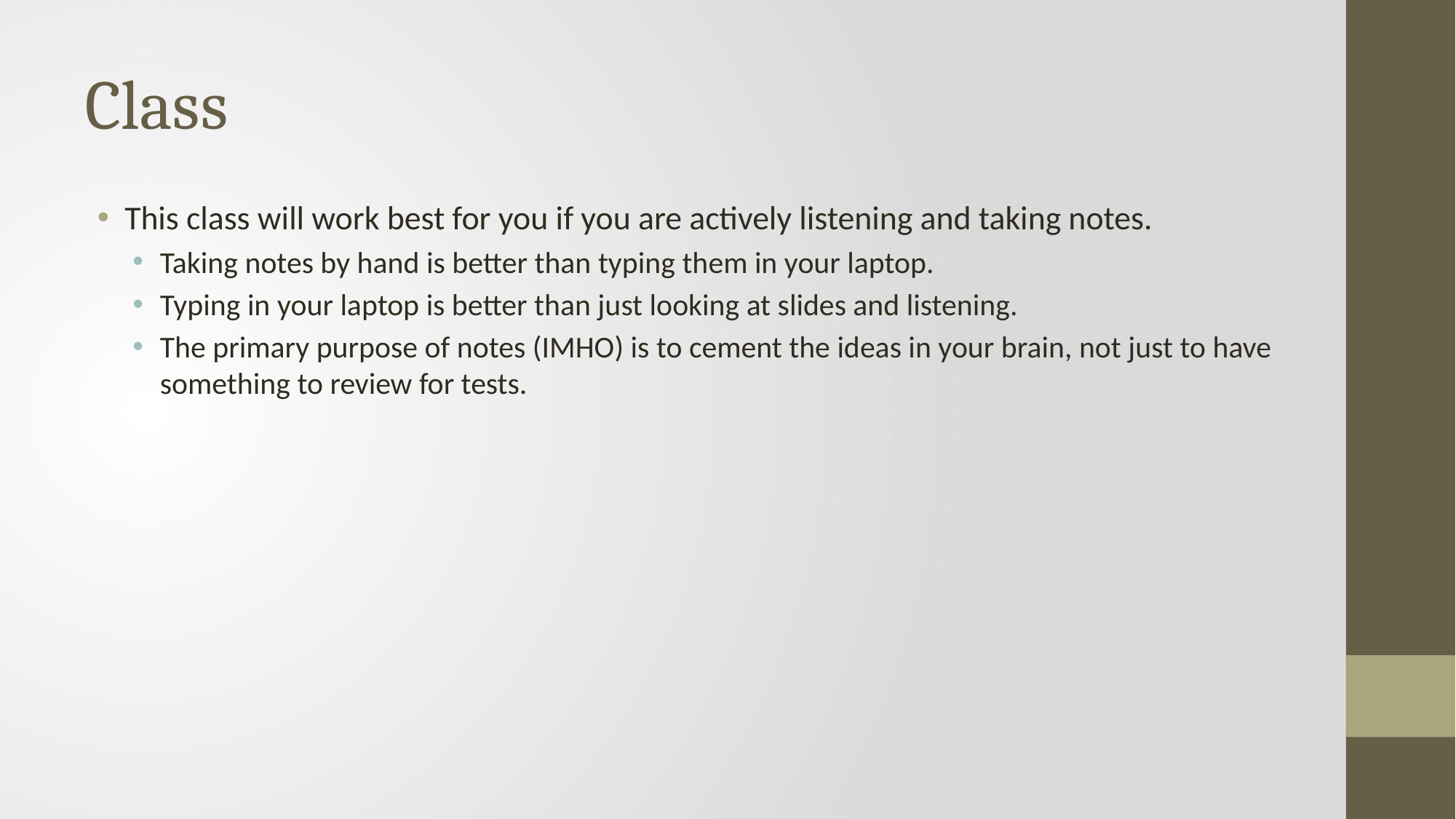

# Class
This class will work best for you if you are actively listening and taking notes.
Taking notes by hand is better than typing them in your laptop.
Typing in your laptop is better than just looking at slides and listening.
The primary purpose of notes (IMHO) is to cement the ideas in your brain, not just to have something to review for tests.